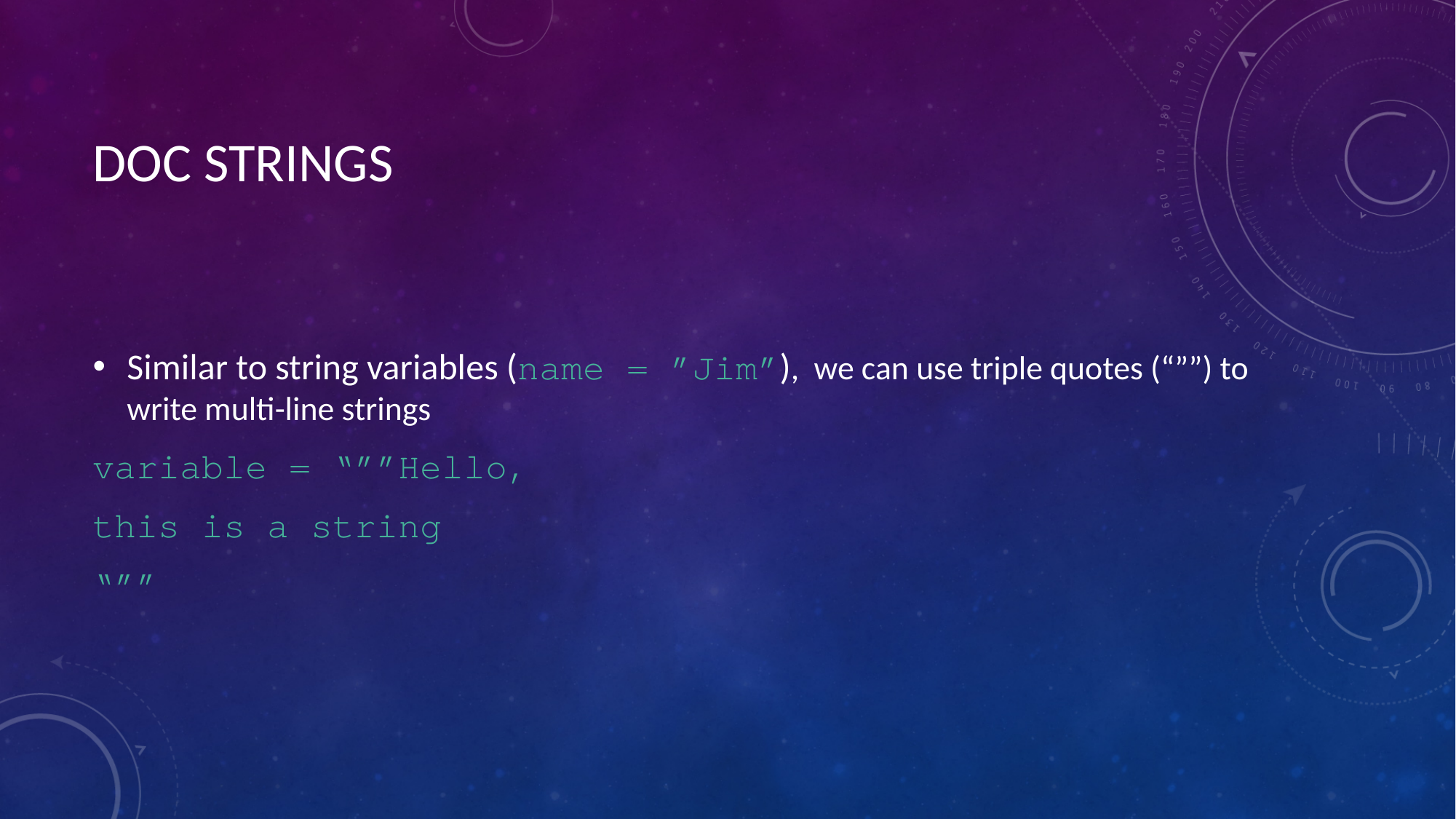

# Doc strings
Similar to string variables (name = ”Jim”),  we can use triple quotes (“””) to write multi-line strings
variable = “””Hello,
this is a string
“””